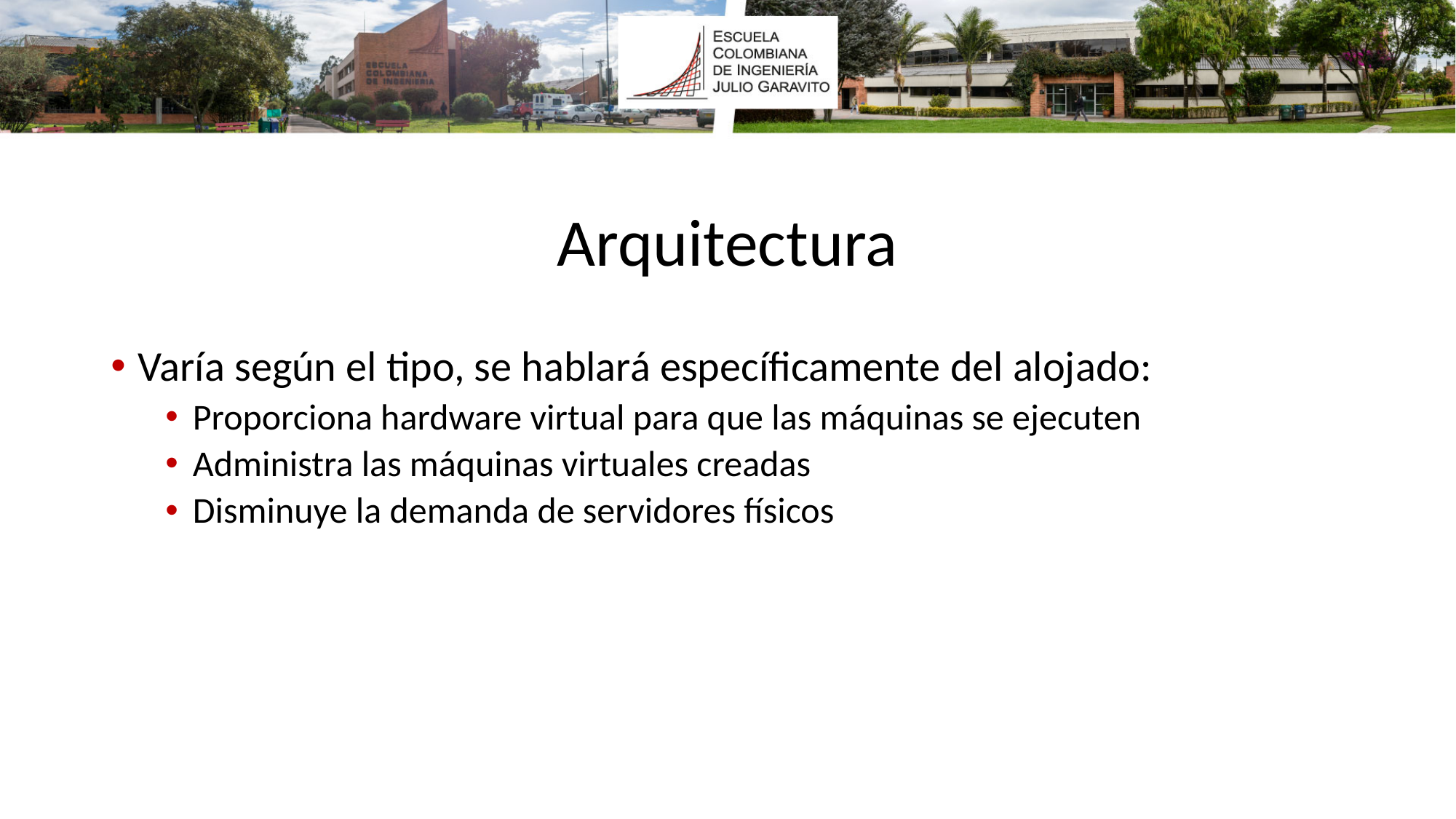

# Arquitectura
Varía según el tipo, se hablará específicamente del alojado:
Proporciona hardware virtual para que las máquinas se ejecuten
Administra las máquinas virtuales creadas
Disminuye la demanda de servidores físicos